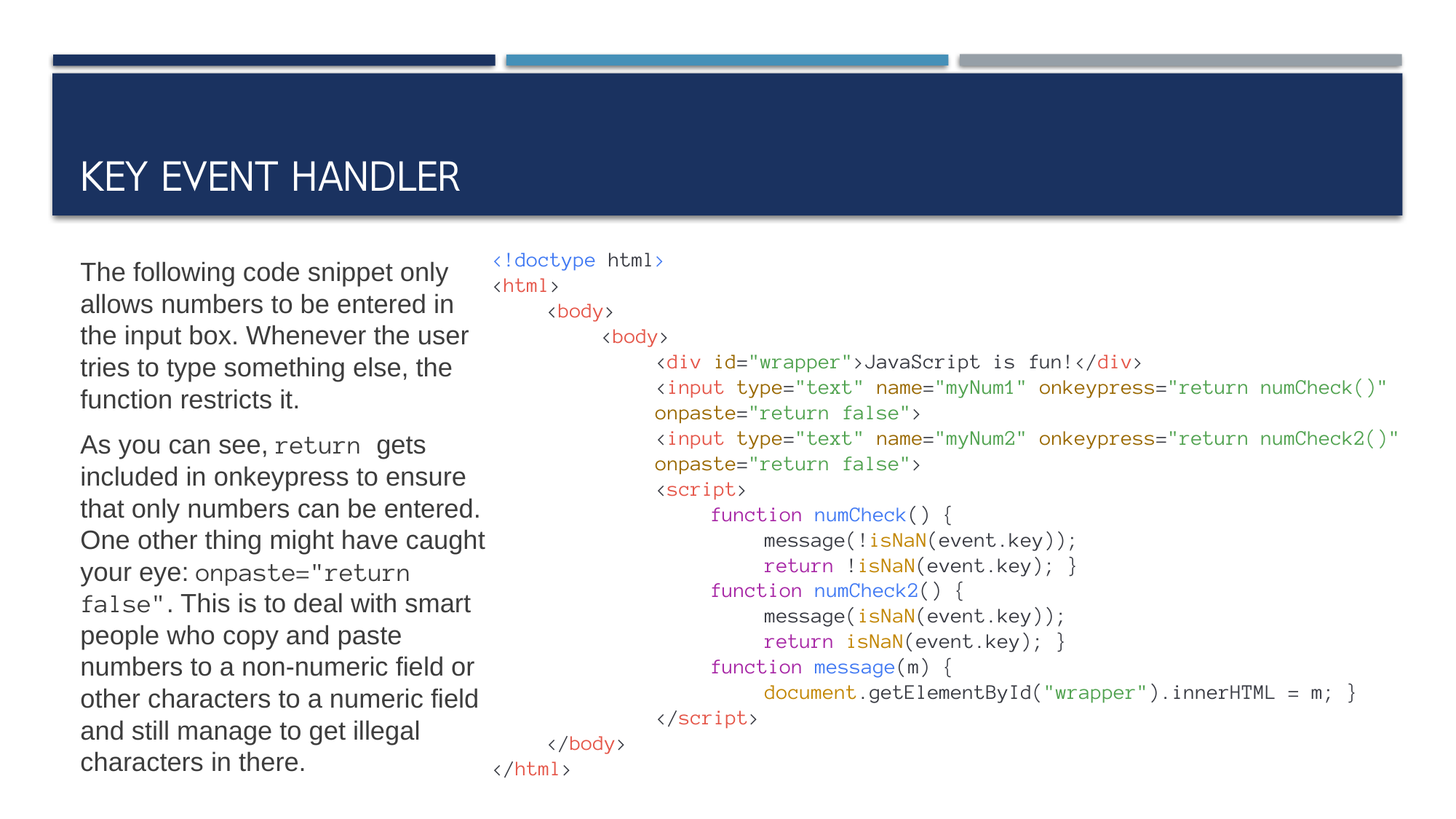

# Key event handler
The following code snippet only allows numbers to be entered in the input box. Whenever the user tries to type something else, the function restricts it.
As you can see, return gets included in onkeypress to ensure that only numbers can be entered. One other thing might have caught your eye: onpaste="return false". This is to deal with smart people who copy and paste numbers to a non-numeric field or other characters to a numeric field and still manage to get illegal characters in there.
<!doctype html>
<html>
<body>
<body>
<div id="wrapper">JavaScript is fun!</div>
<input type="text" name="myNum1" onkeypress="return numCheck()" onpaste="return false">
<input type="text" name="myNum2" onkeypress="return numCheck2()" onpaste="return false">
<script>
function numCheck() {
message(!isNaN(event.key));
return !isNaN(event.key); }
function numCheck2() {
message(isNaN(event.key));
return isNaN(event.key); }
function message(m) {
document.getElementById("wrapper").innerHTML = m; }
</script>
</body>
</html>